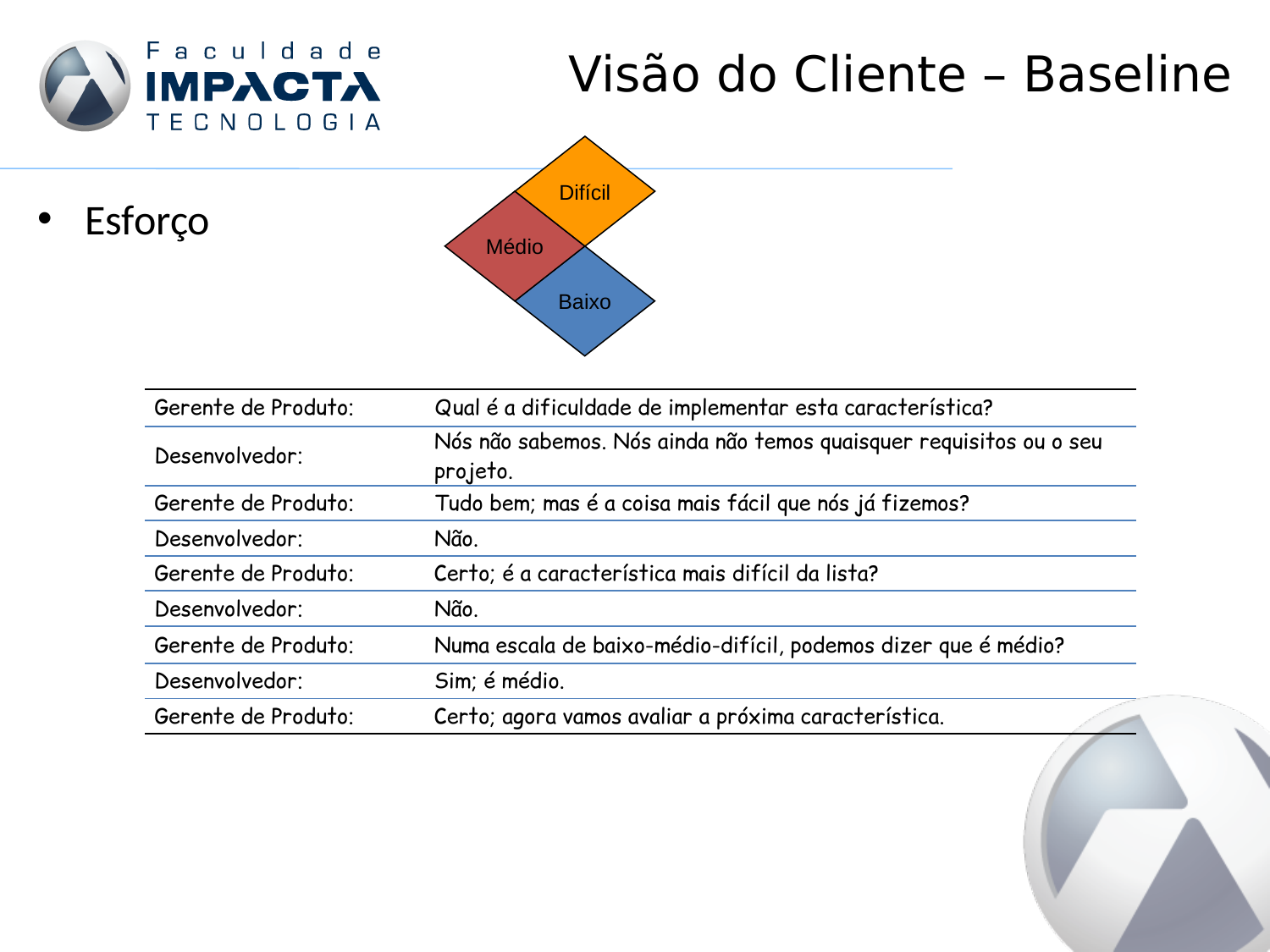

# Visão do Cliente – Baseline
Difícil
Esforço
Médio
Baixo
| Gerente de Produto: | Qual é a dificuldade de implementar esta característica? |
| --- | --- |
| Desenvolvedor: | Nós não sabemos. Nós ainda não temos quaisquer requisitos ou o seu projeto. |
| Gerente de Produto: | Tudo bem; mas é a coisa mais fácil que nós já fizemos? |
| Desenvolvedor: | Não. |
| Gerente de Produto: | Certo; é a característica mais difícil da lista? |
| Desenvolvedor: | Não. |
| Gerente de Produto: | Numa escala de baixo-médio-difícil, podemos dizer que é médio? |
| Desenvolvedor: | Sim; é médio. |
| Gerente de Produto: | Certo; agora vamos avaliar a próxima característica. |